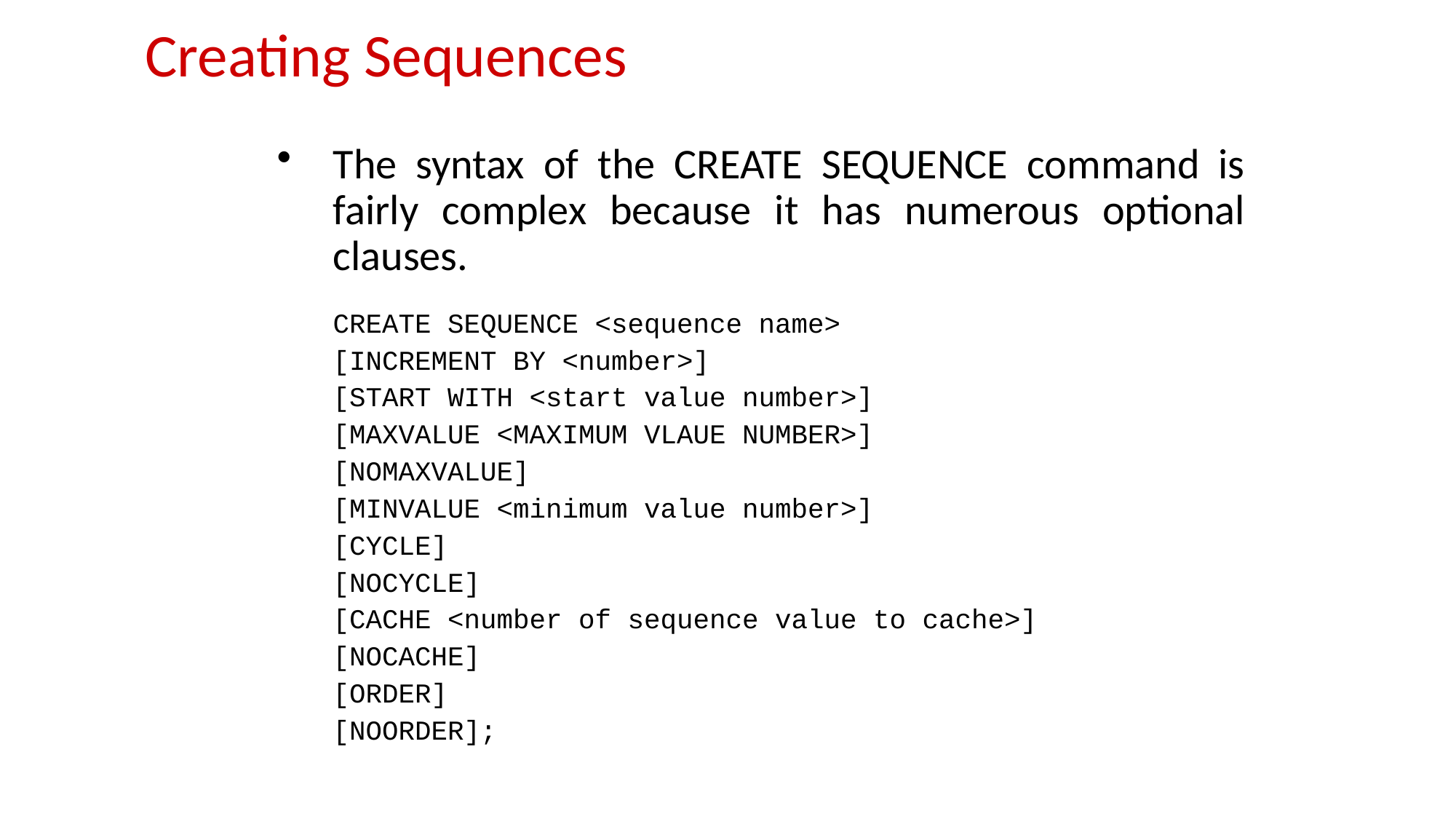

# Creating Sequences
The syntax of the CREATE SEQUENCE command is fairly complex because it has numerous optional clauses.

	CREATE SEQUENCE <sequence name>
	[INCREMENT BY <number>]
	[START WITH <start value number>]
	[MAXVALUE <MAXIMUM VLAUE NUMBER>]
	[NOMAXVALUE]
	[MINVALUE <minimum value number>]
	[CYCLE]
	[NOCYCLE]
	[CACHE <number of sequence value to cache>]
	[NOCACHE]
	[ORDER]
	[NOORDER];